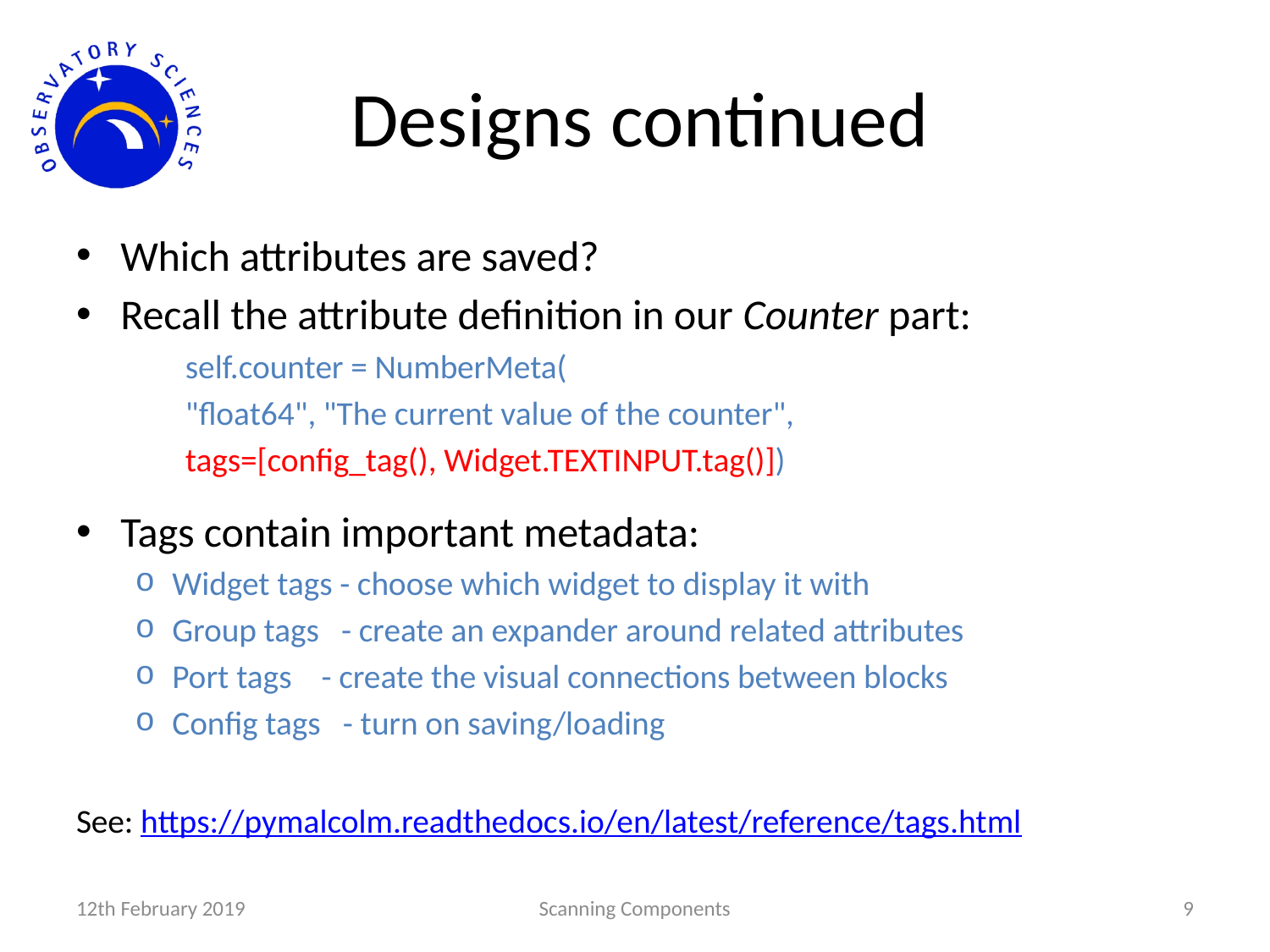

# Designs continued
Which attributes are saved?
Recall the attribute definition in our Counter part:
	self.counter = NumberMeta(
           		"float64", "The current value of the counter",
           		tags=[config_tag(), Widget.TEXTINPUT.tag()])
Tags contain important metadata:
Widget tags 	- choose which widget to display it with
Group tags	   - create an expander around related attributes
Port tags	    - create the visual connections between blocks
Config tags   - turn on saving/loading

See: https://pymalcolm.readthedocs.io/en/latest/reference/tags.html
12th February 2019
Scanning Components
9